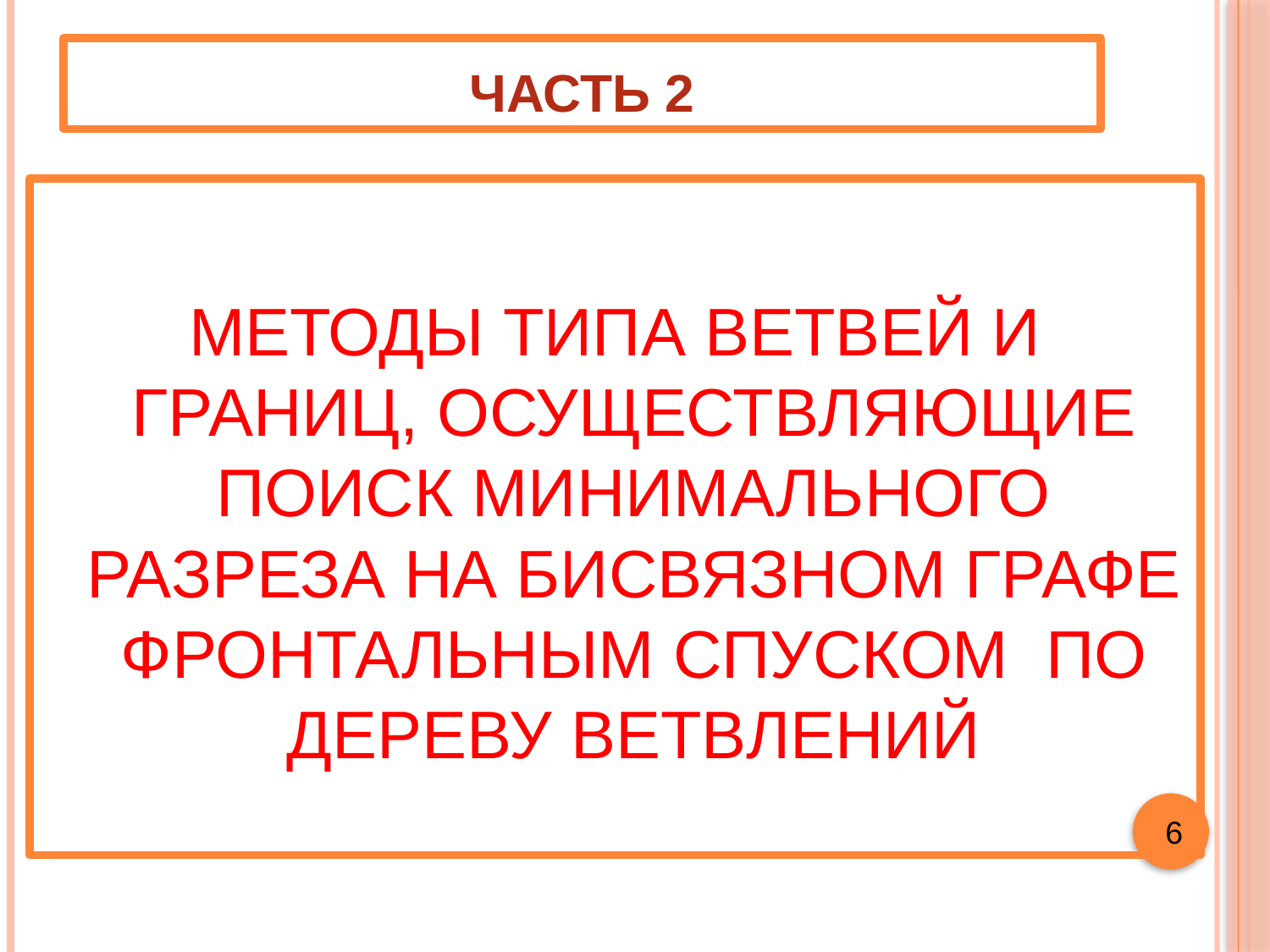

# ЧАСТЬ 2

МЕТОДЫ ТИПА ВЕТВЕЙ И ГРАНИЦ, ОСУЩЕСТВЛЯЮЩИЕ ПОИСК МИНИМАЛЬНОГО РАЗРЕЗА НА БИСВЯЗНОМ ГРАФЕ ФРОНТАЛЬНЫМ СПУСКОМ  ПО ДЕРЕВУ ВЕТВЛЕНИЙ
  6